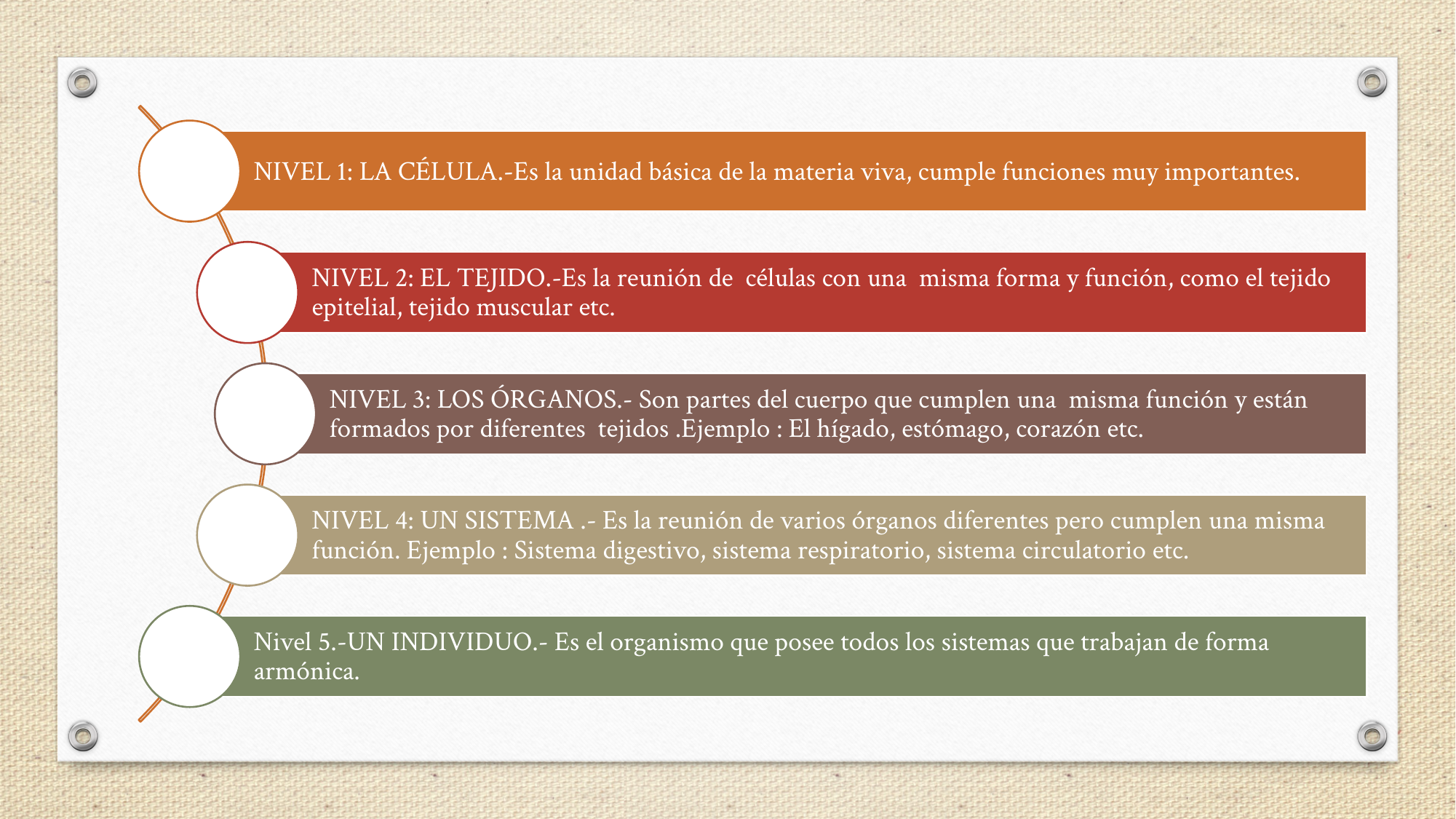

NIVEL 1: LA CÉLULA.-Es la unidad básica de la materia viva, cumple funciones muy importantes.
NIVEL 2: EL TEJIDO.-Es la reunión de  células con una  misma forma y función, como el tejido epitelial, tejido muscular etc.
NIVEL 3: LOS ÓRGANOS.- Son partes del cuerpo que cumplen una  misma función y están formados por diferentes  tejidos .Ejemplo : El hígado, estómago, corazón etc.
NIVEL 4: UN SISTEMA .- Es la reunión de varios órganos diferentes pero cumplen una misma función. Ejemplo : Sistema digestivo, sistema respiratorio, sistema circulatorio etc.
Nivel 5.-UN INDIVIDUO.- Es el organismo que posee todos los sistemas que trabajan de forma armónica.